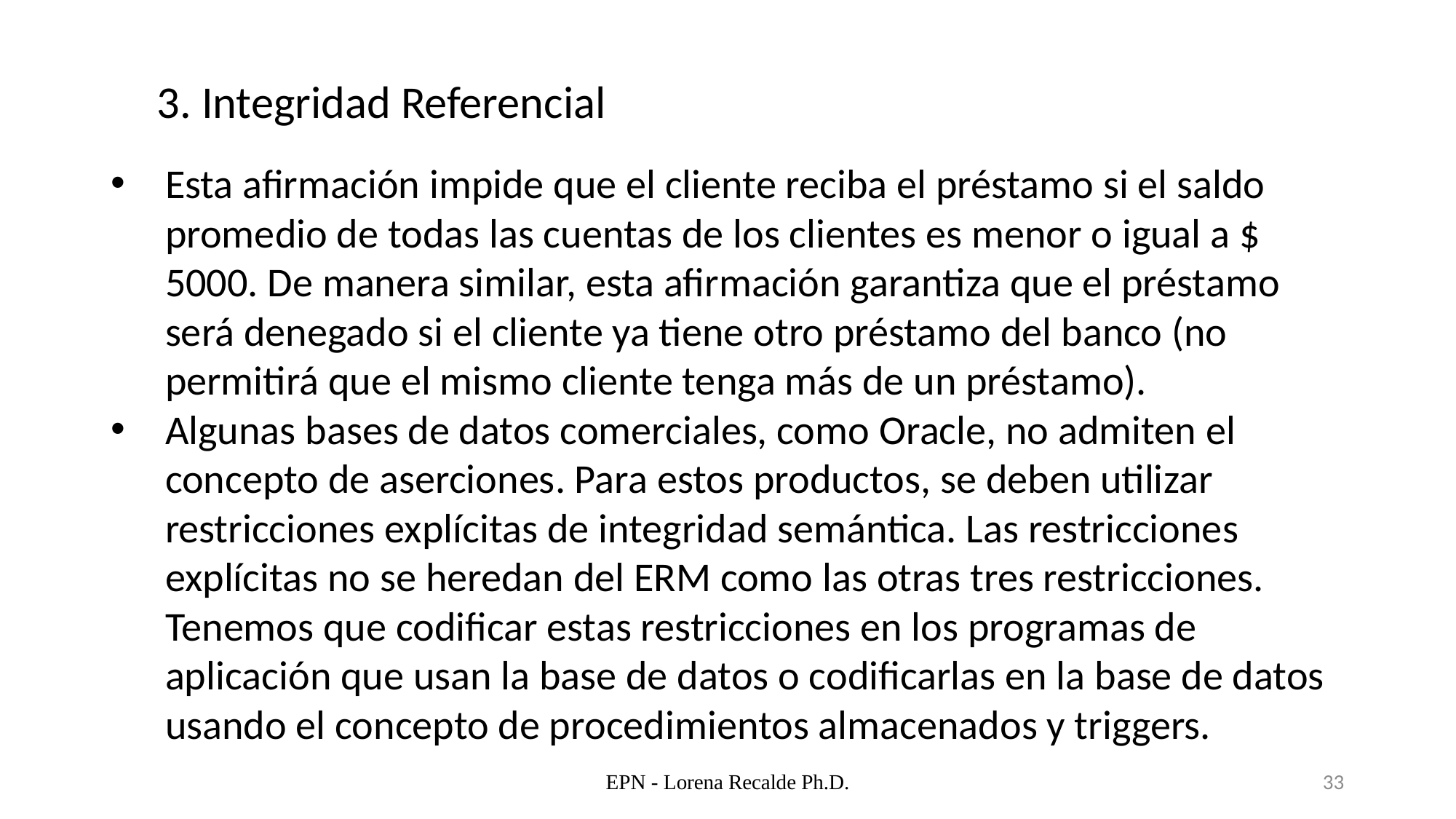

3. Integridad Referencial

Esta afirmación impide que el cliente reciba el préstamo si el saldo promedio de todas las cuentas de los clientes es menor o igual a $ 5000. De manera similar, esta afirmación garantiza que el préstamo será denegado si el cliente ya tiene otro préstamo del banco (no permitirá que el mismo cliente tenga más de un préstamo).
Algunas bases de datos comerciales, como Oracle, no admiten el concepto de aserciones. Para estos productos, se deben utilizar restricciones explícitas de integridad semántica. Las restricciones explícitas no se heredan del ERM como las otras tres restricciones. Tenemos que codificar estas restricciones en los programas de aplicación que usan la base de datos o codificarlas en la base de datos usando el concepto de procedimientos almacenados y triggers.
EPN - Lorena Recalde Ph.D.
33